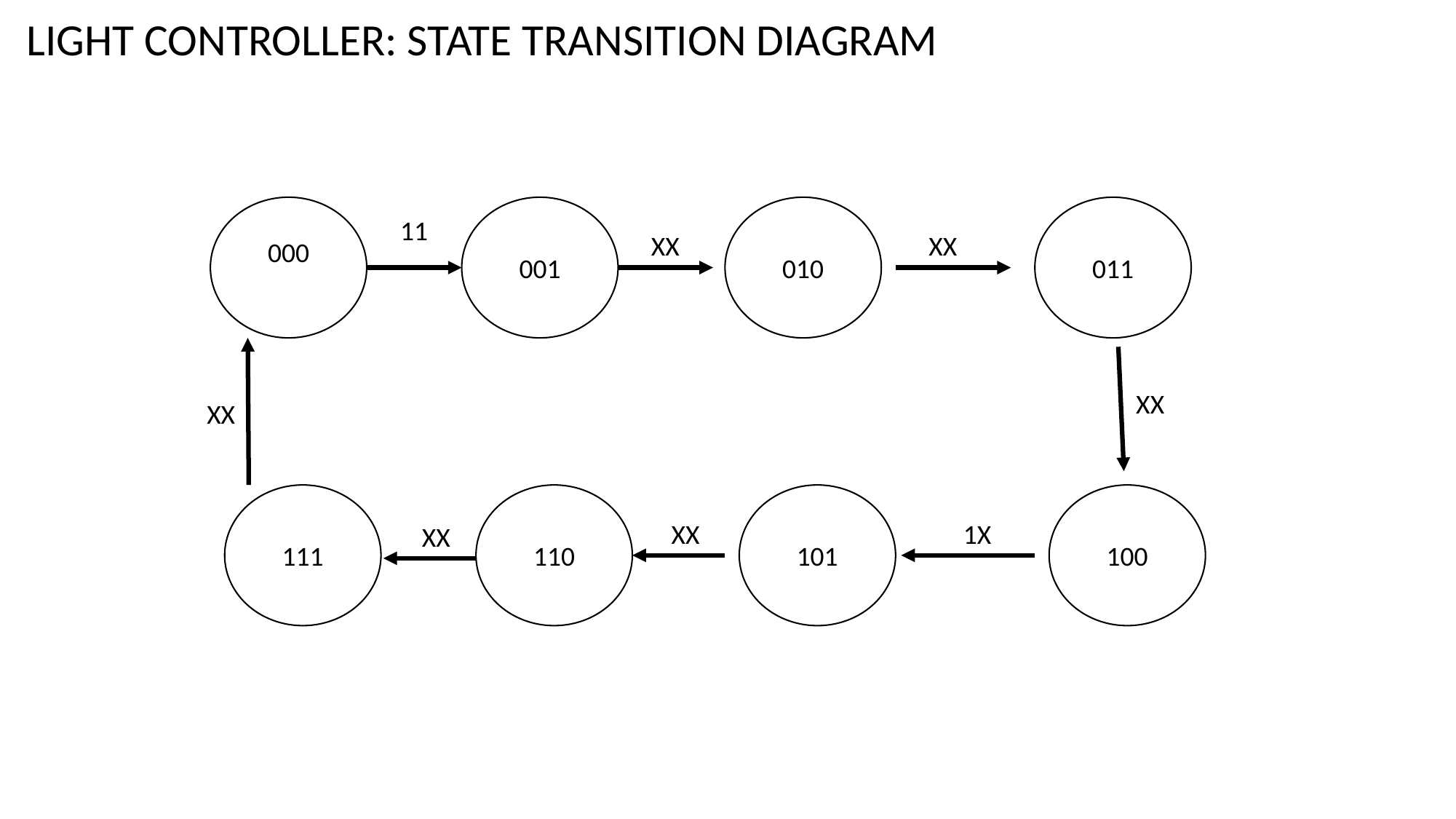

# LIGHT CONTROLLER: STATE TRANSITION DIAGRAM
000

001
010
011
11
XX
XX
XX
XX
111
110
101
100
XX
1X
XX